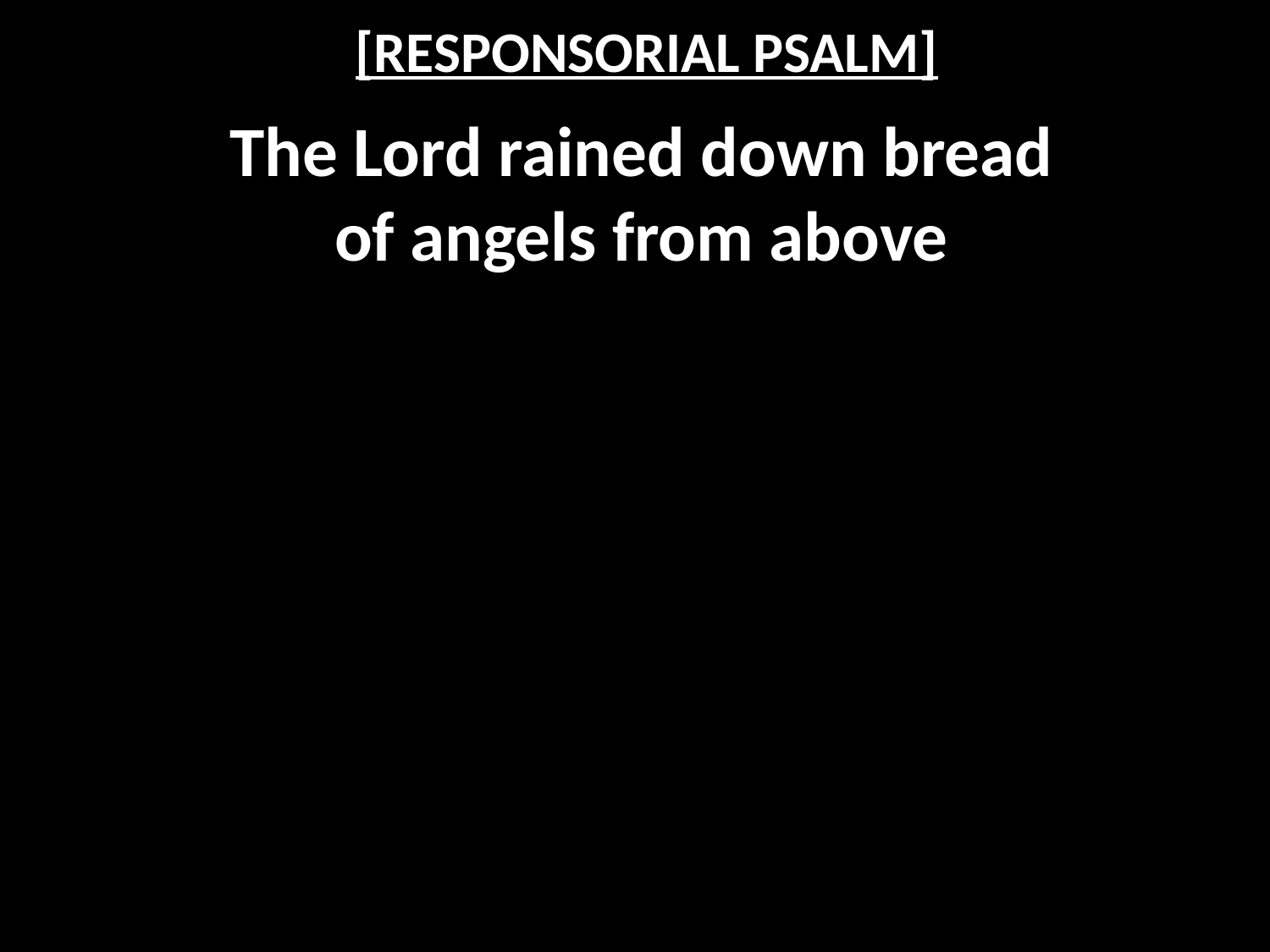

# [RESPONSORIAL PSALM]
The Lord rained down bread
of angels from above